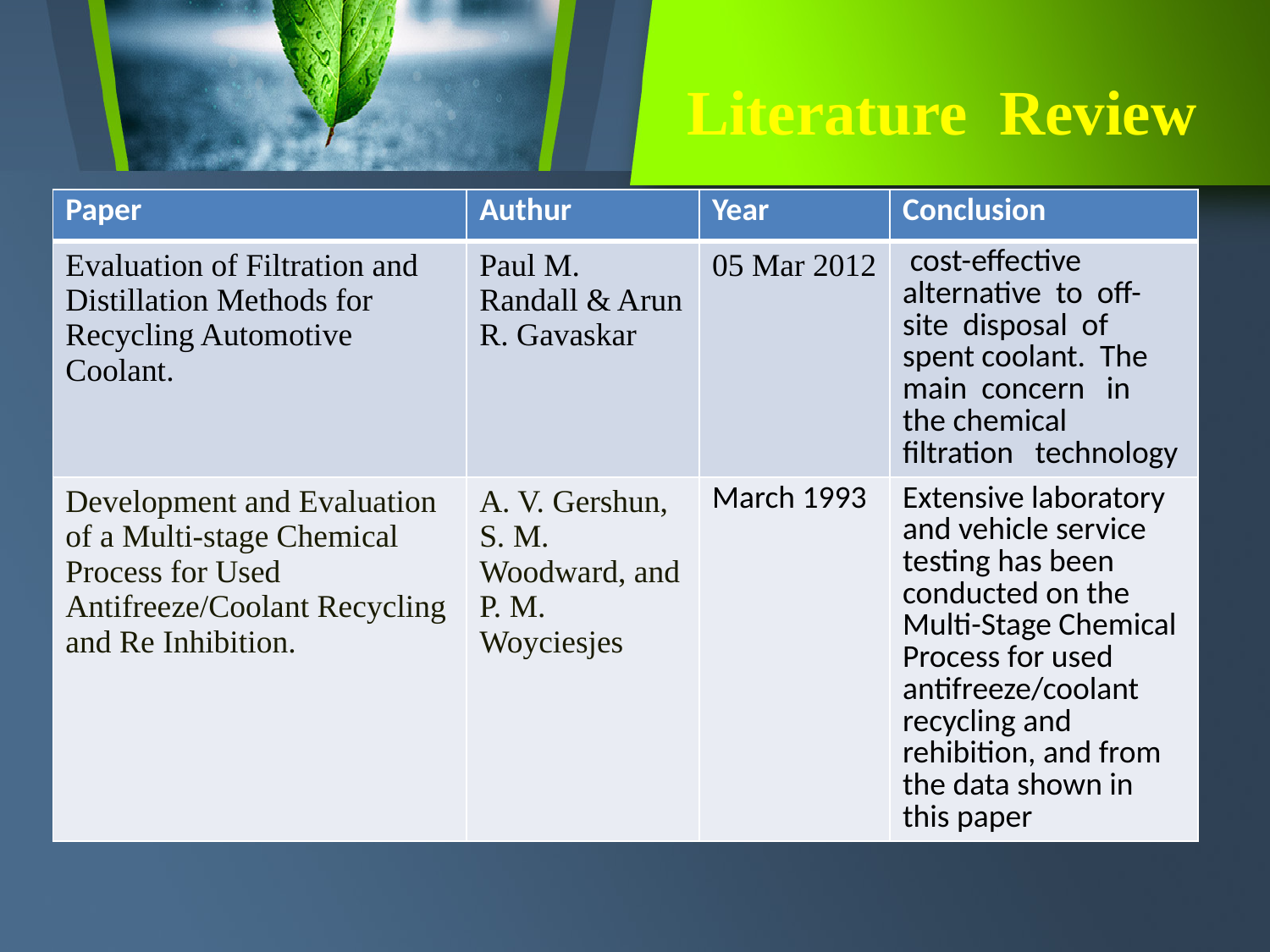

# Literature  Review
| Paper | Authur | Year | Conclusion |
| --- | --- | --- | --- |
| Evaluation of Filtration and Distillation Methods for Recycling Automotive Coolant. | Paul M. Randall & Arun R. Gavaskar | 05 Mar 2012 | cost-effective alternative to off-site disposal of spent coolant. The main concern in the chemical filtration technology |
| Development and Evaluation of a Multi-stage Chemical Process for Used Antifreeze/Coolant Recycling and Re Inhibition. | A. V. Gershun, S. M. Woodward, and P. M. Woyciesjes | March 1993 | Extensive laboratory and vehicle service testing has been conducted on the Multi-Stage Chemical Process for used antifreeze/coolant recycling and rehibition, and from the data shown in this paper |